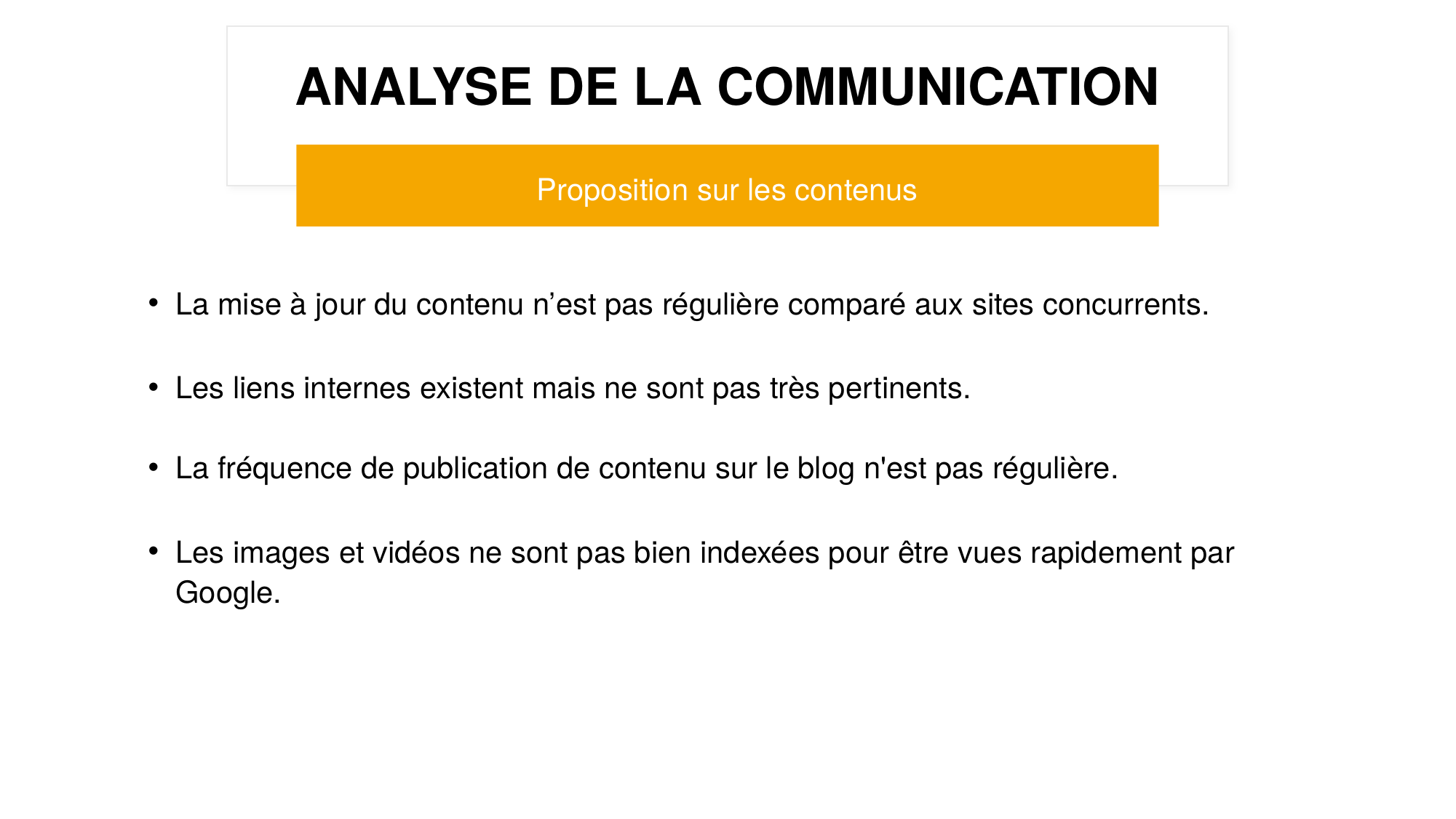

# ANALYSE DE LA COMMUNICATION

Proposition sur les contenus
La mise à jour du contenu n’est pas régulière comparé aux sites concurrents.
Les liens internes existent mais ne sont pas très pertinents.
La fréquence de publication de contenu sur le blog n'est pas régulière.
Les images et vidéos ne sont pas bien indexées pour être vues rapidement par Google.